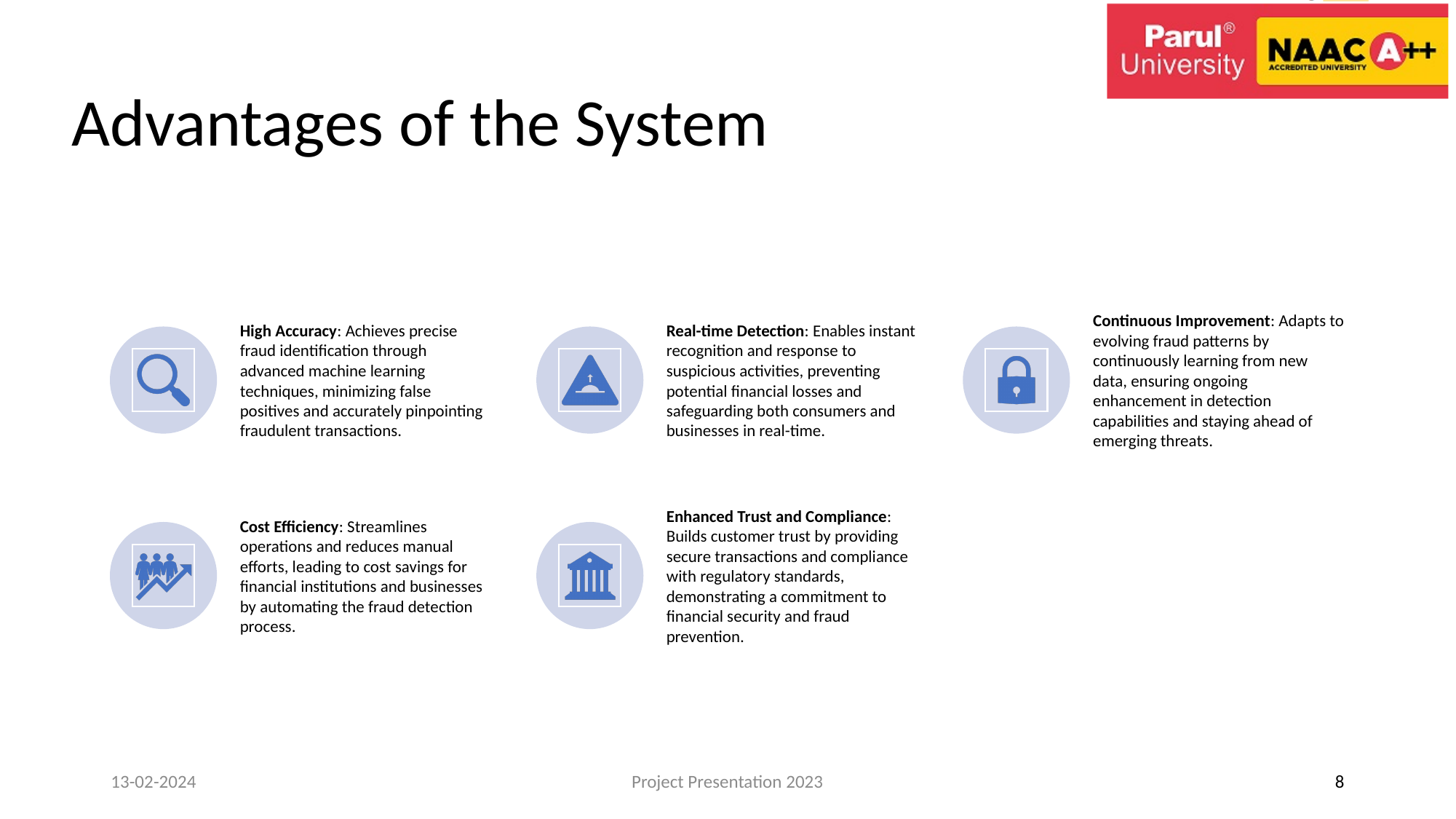

# Advantages of the System
High Accuracy: Achieves precise fraud identification through advanced machine learning techniques, minimizing false positives and accurately pinpointing fraudulent transactions.
Real-time Detection: Enables instant recognition and response to suspicious activities, preventing potential financial losses and safeguarding both consumers and businesses in real-time.
Continuous Improvement: Adapts to evolving fraud patterns by continuously learning from new data, ensuring ongoing enhancement in detection capabilities and staying ahead of emerging threats.
Cost Efficiency: Streamlines operations and reduces manual efforts, leading to cost savings for financial institutions and businesses by automating the fraud detection process.
Enhanced Trust and Compliance: Builds customer trust by providing secure transactions and compliance with regulatory standards, demonstrating a commitment to financial security and fraud prevention.
13-02-2024
Project Presentation 2023
8